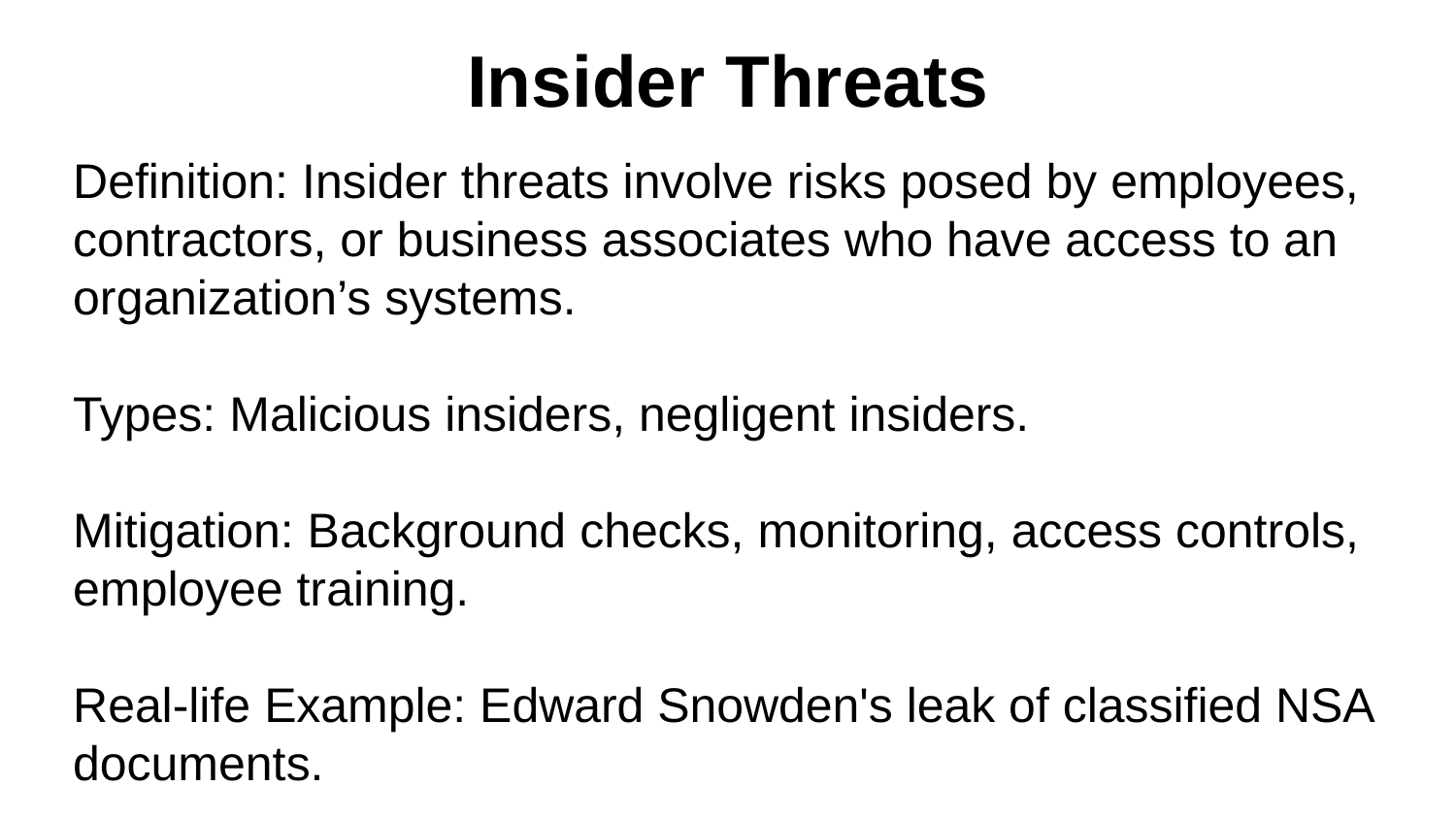

Insider Threats
Definition: Insider threats involve risks posed by employees, contractors, or business associates who have access to an organization’s systems.

Types: Malicious insiders, negligent insiders.

Mitigation: Background checks, monitoring, access controls, employee training.

Real-life Example: Edward Snowden's leak of classified NSA documents.